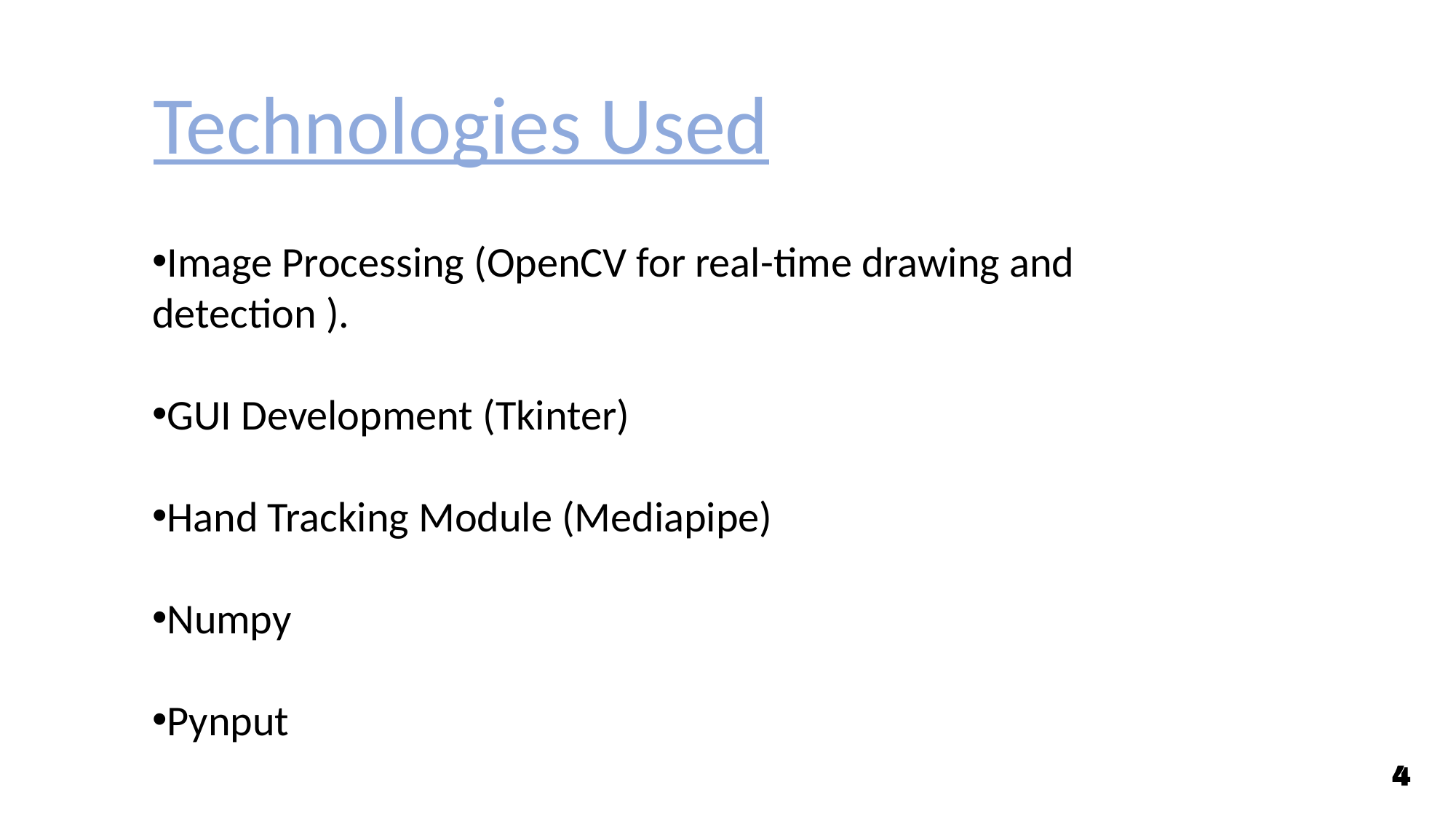

Technologies Used
Image Processing (OpenCV for real-time drawing and detection ).

GUI Development (Tkinter)

Hand Tracking Module (Mediapipe)

Numpy

Pynput

4